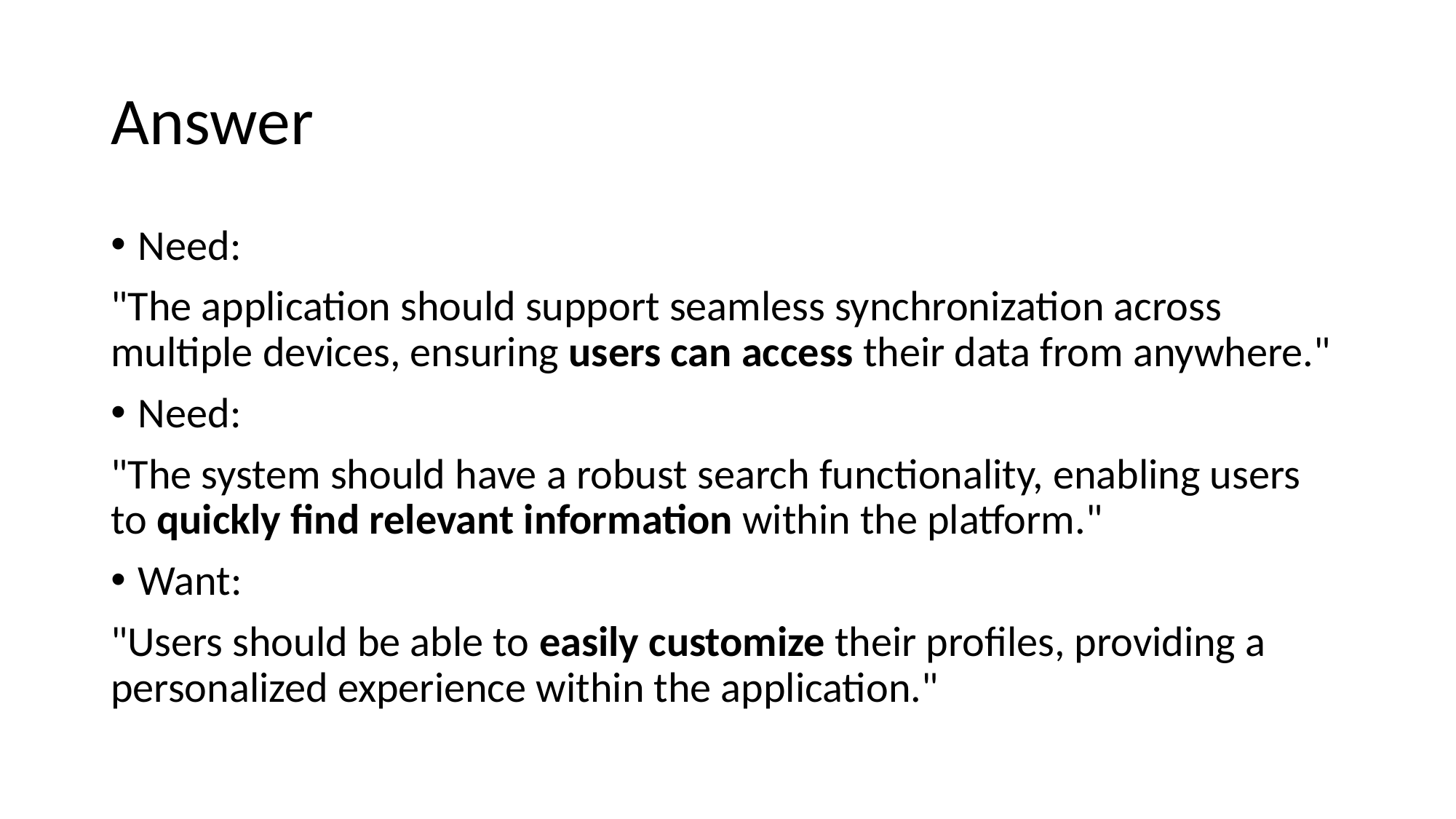

# Answer
Need:
"The application should support seamless synchronization across multiple devices, ensuring users can access their data from anywhere."
Need:
"The system should have a robust search functionality, enabling users to quickly find relevant information within the platform."
Want:
"Users should be able to easily customize their profiles, providing a personalized experience within the application."